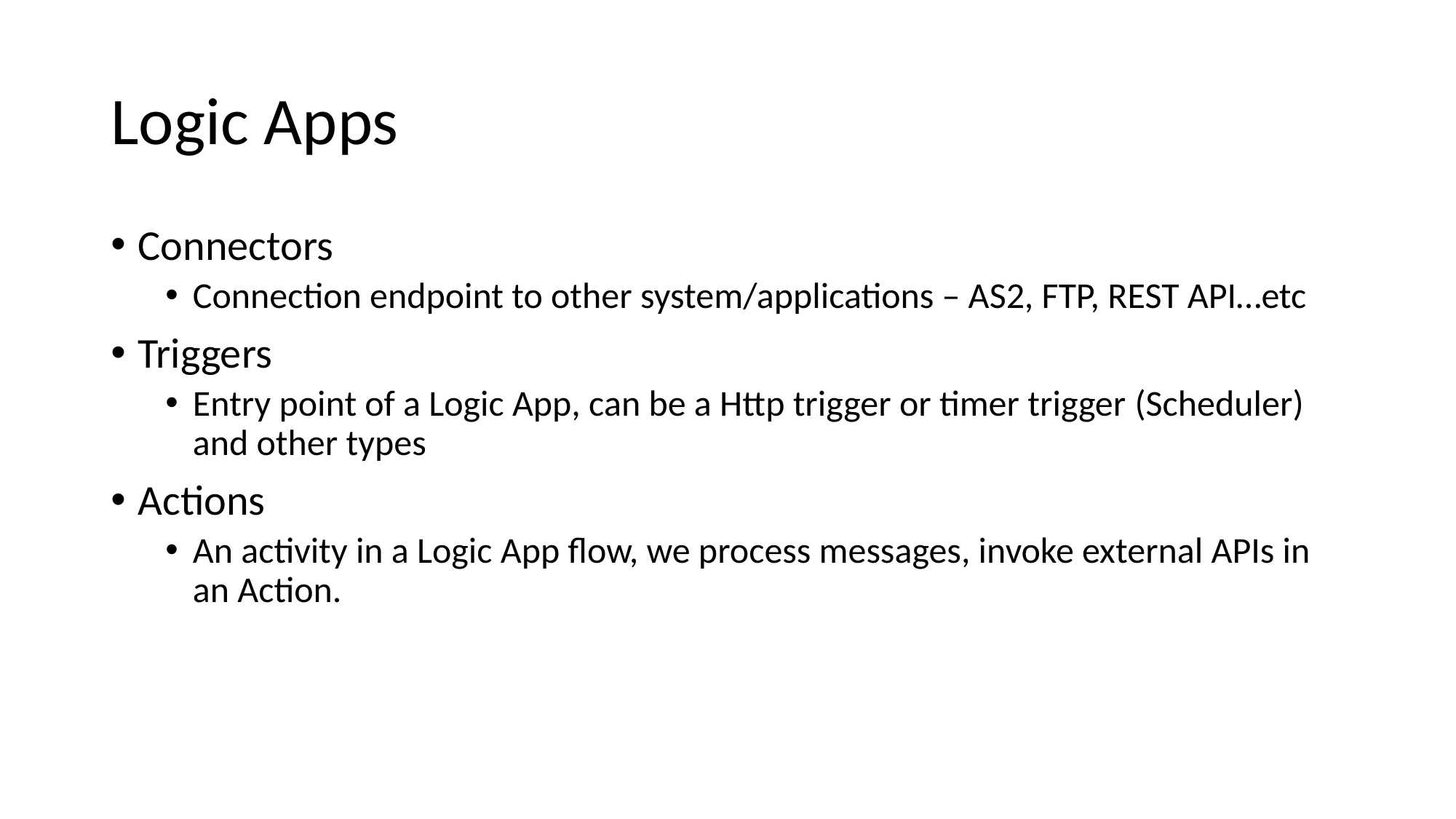

# Logic Apps
Connectors
Connection endpoint to other system/applications – AS2, FTP, REST API…etc
Triggers
Entry point of a Logic App, can be a Http trigger or timer trigger (Scheduler) and other types
Actions
An activity in a Logic App flow, we process messages, invoke external APIs in an Action.